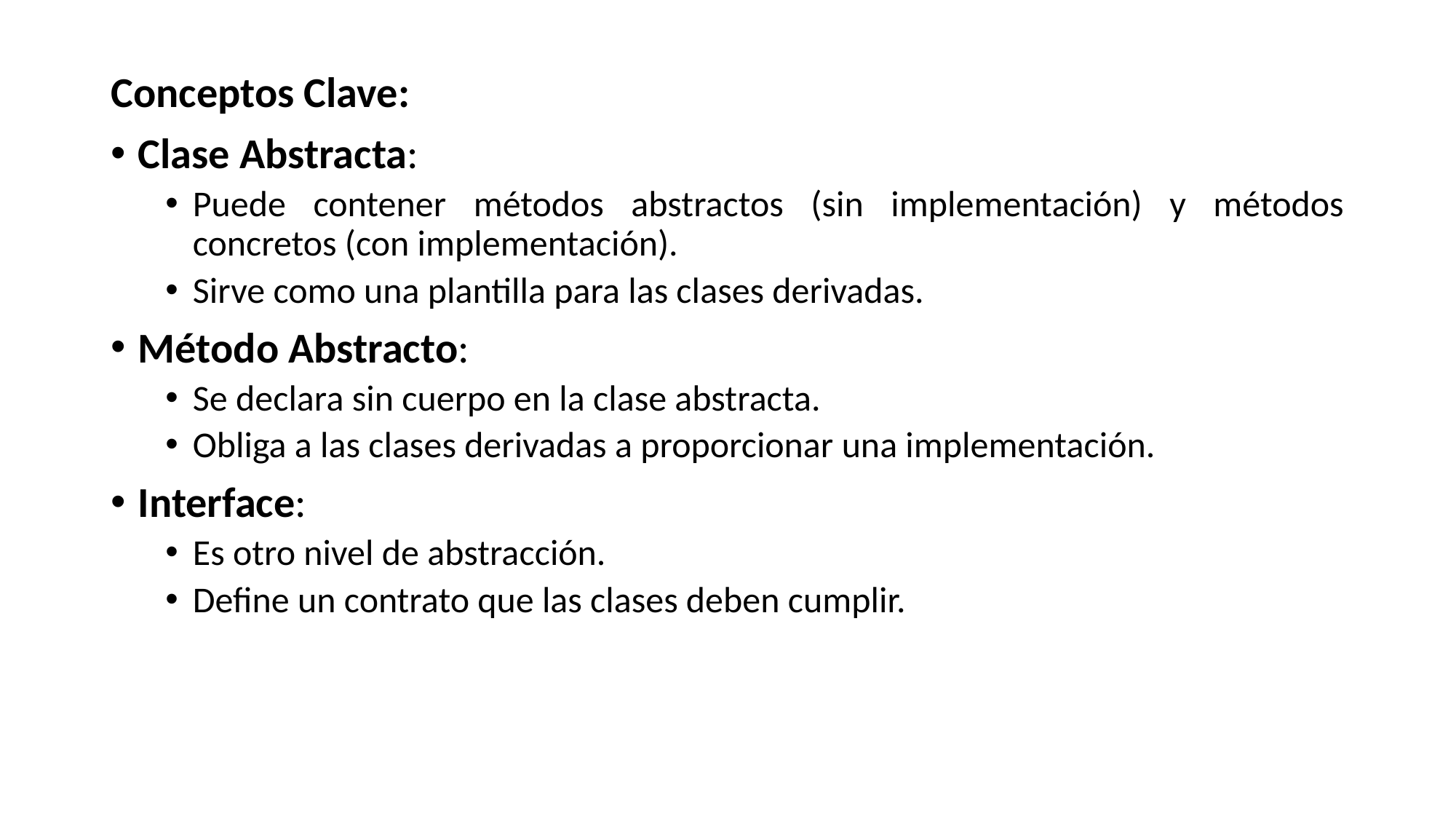

Conceptos Clave:
Clase Abstracta:
Puede contener métodos abstractos (sin implementación) y métodos concretos (con implementación).
Sirve como una plantilla para las clases derivadas.
Método Abstracto:
Se declara sin cuerpo en la clase abstracta.
Obliga a las clases derivadas a proporcionar una implementación.
Interface:
Es otro nivel de abstracción.
Define un contrato que las clases deben cumplir.